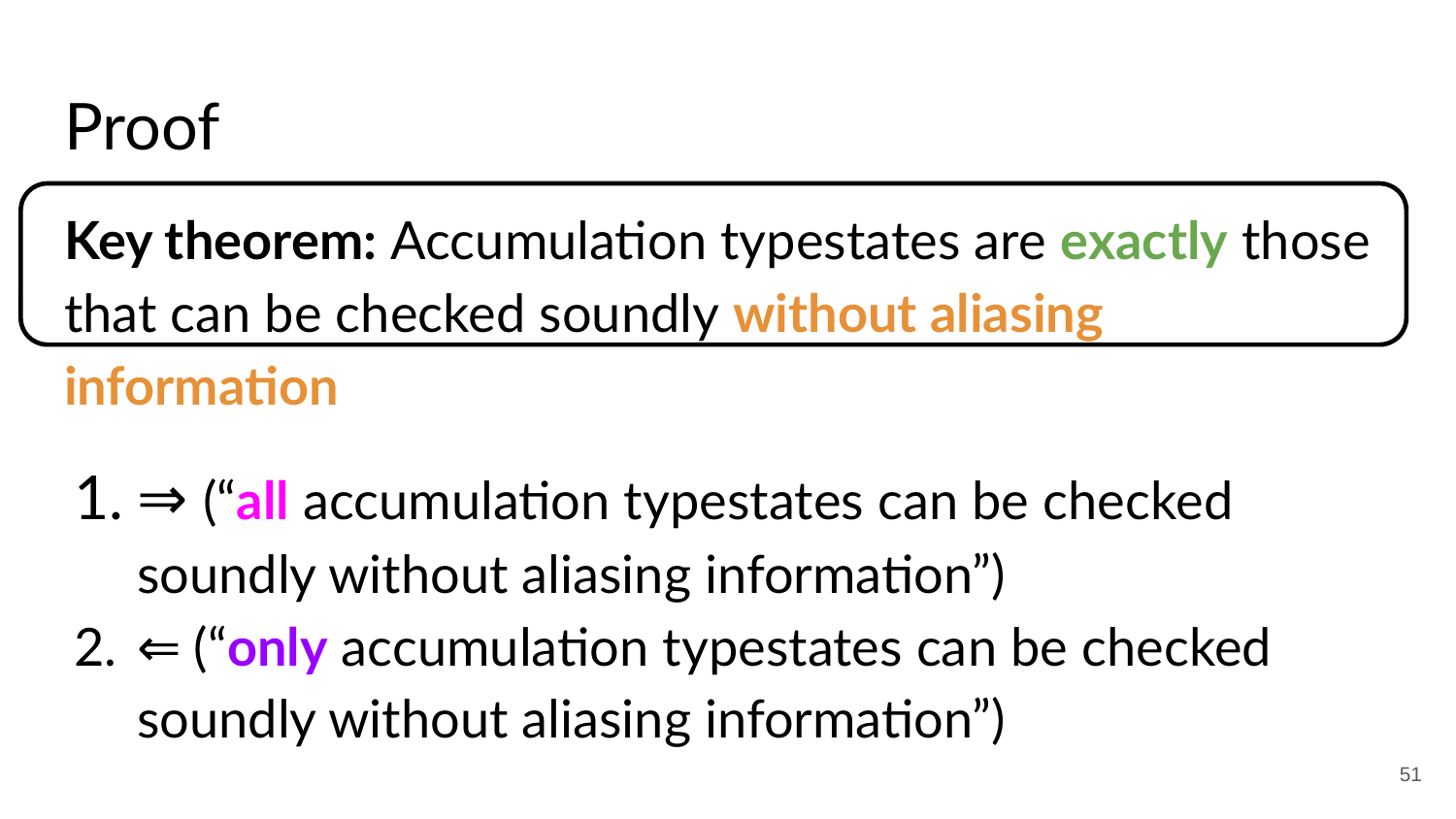

# Proof

Key theorem: Accumulation typestates are exactly those that can be checked soundly without aliasing information
⇒ (“all accumulation typestates can be checked soundly without aliasing information”)
⇐ (“only accumulation typestates can be checked soundly without aliasing information”)
51